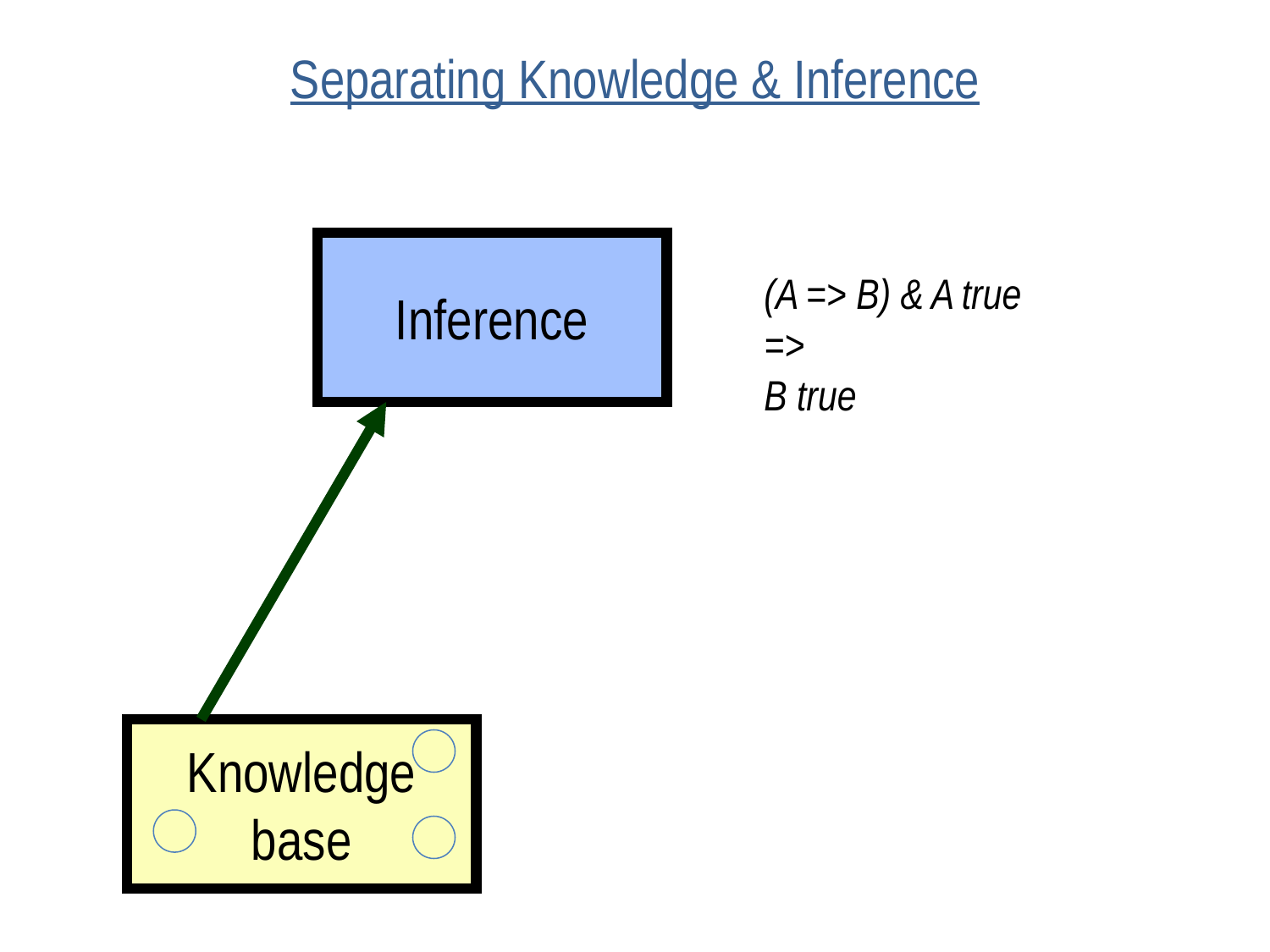

# Separating Knowledge & Inference
Inference
(A => B) & A true
=>
B true

Knowledge
base